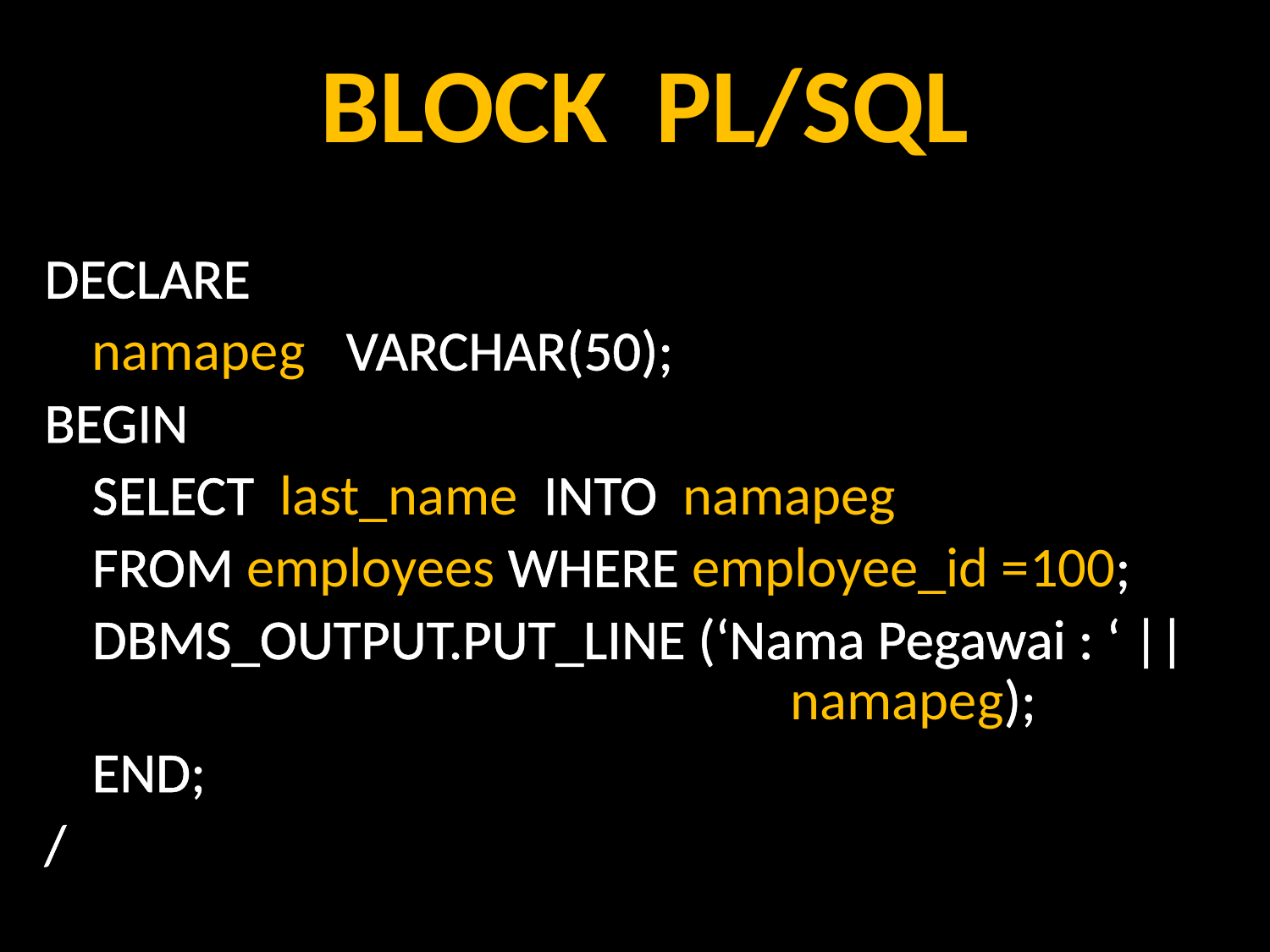

# BLOCK  PL/SQL
DECLARE
	namapeg	VARCHAR(50);
BEGIN
	SELECT  last_name  INTO  namapeg
	FROM employees WHERE employee_id =100;
	DBMS_OUTPUT.PUT_LINE (‘Nama Pegawai : ‘ ||  						     namapeg);
	END;
/